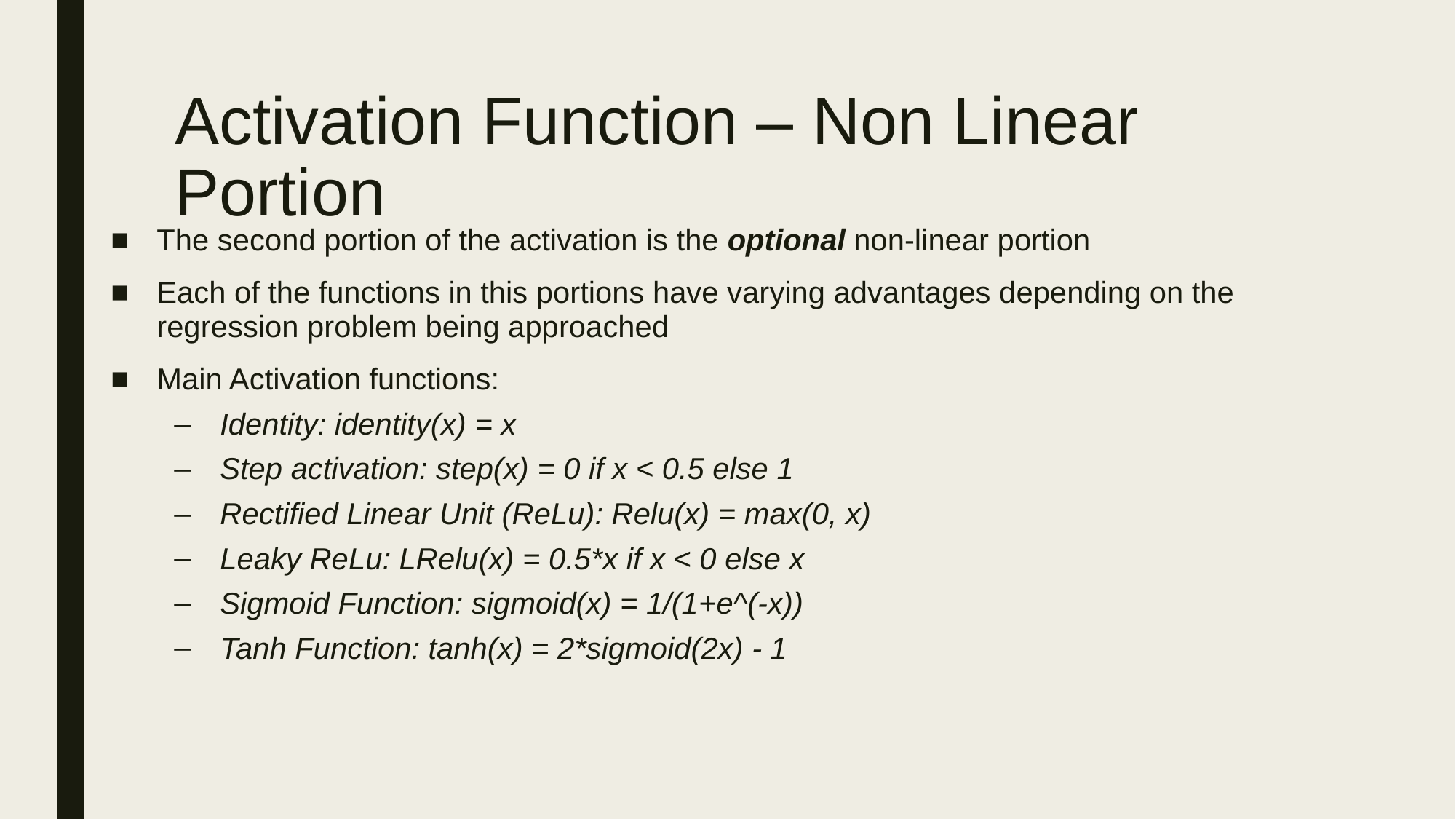

# Activation Function – Non Linear Portion
The second portion of the activation is the optional non-linear portion
Each of the functions in this portions have varying advantages depending on the regression problem being approached
Main Activation functions:
Identity: identity(x) = x
Step activation: step(x) = 0 if x < 0.5 else 1
Rectified Linear Unit (ReLu): Relu(x) = max(0, x)
Leaky ReLu: LRelu(x) = 0.5*x if x < 0 else x
Sigmoid Function: sigmoid(x) = 1/(1+e^(-x))
Tanh Function: tanh(x) = 2*sigmoid(2x) - 1